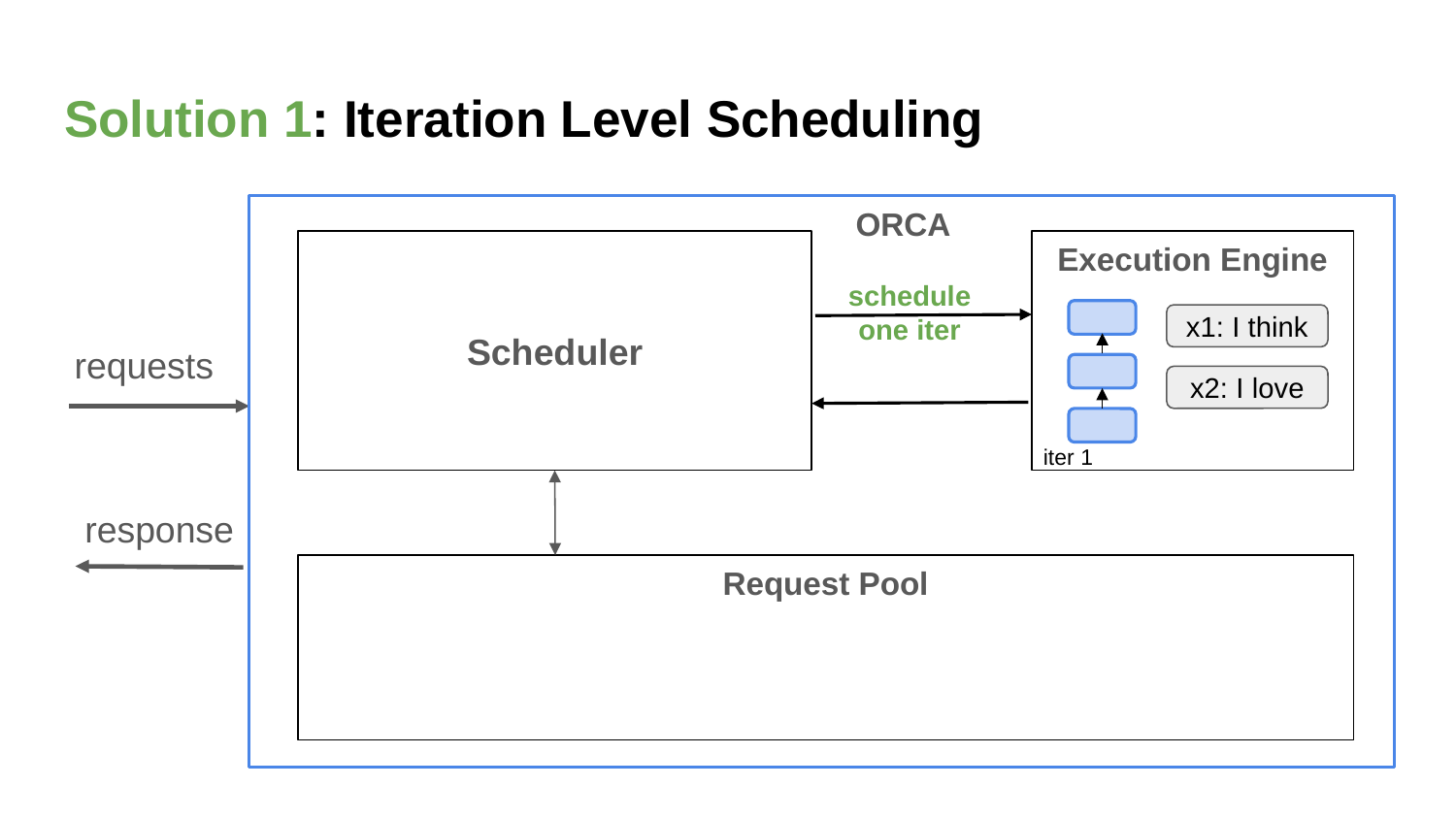

# Solution 1: Iteration Level Scheduling

ORCA

Execution Engine

schedule one iter

x1: I think
Scheduler
requests
x2: I love
iter 1
response

Request Pool